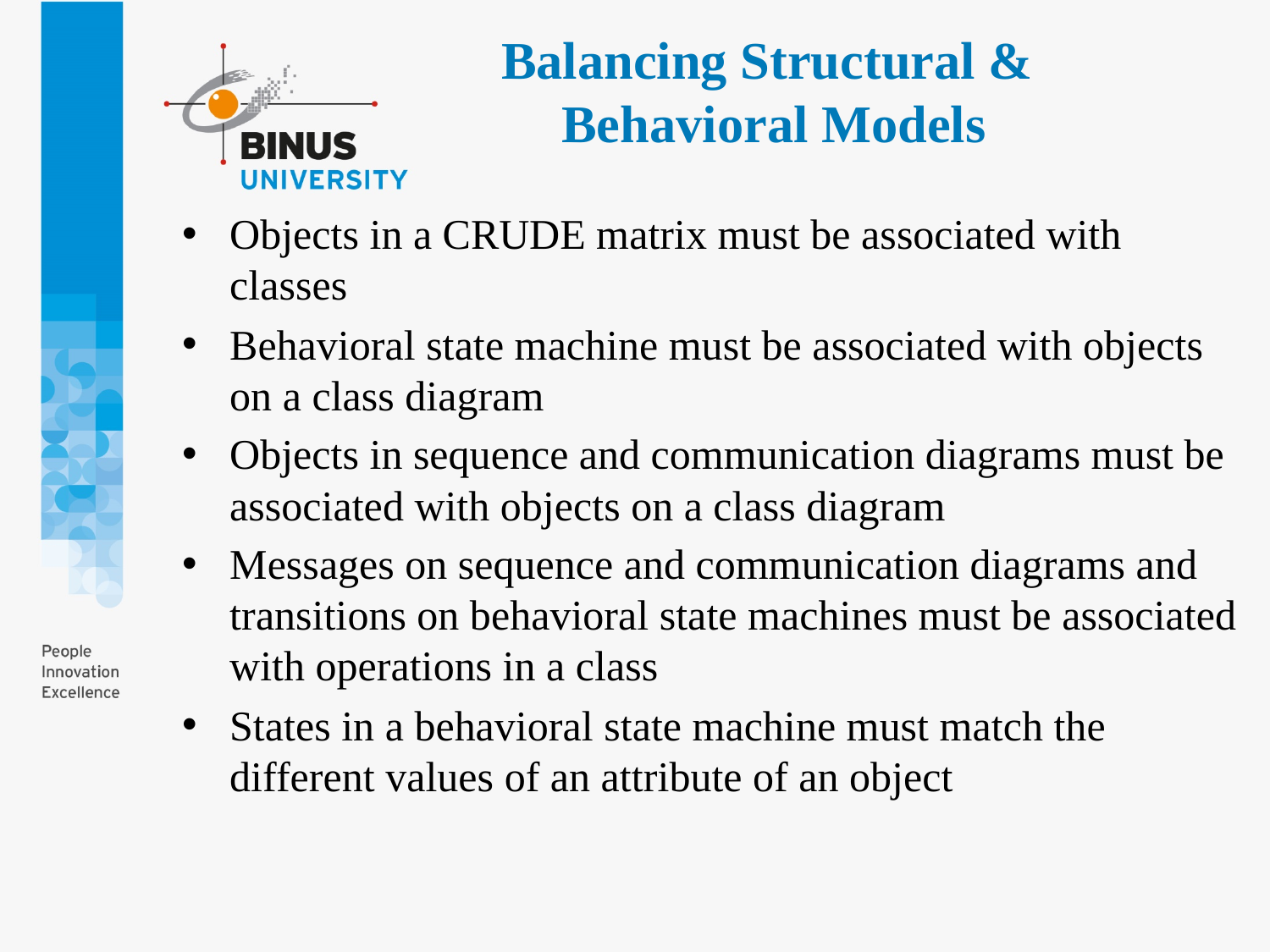

# Balancing Structural & Behavioral Models
Objects in a CRUDE matrix must be associated with classes
Behavioral state machine must be associated with objects on a class diagram
Objects in sequence and communication diagrams must be associated with objects on a class diagram
Messages on sequence and communication diagrams and transitions on behavioral state machines must be associated with operations in a class
States in a behavioral state machine must match the different values of an attribute of an object